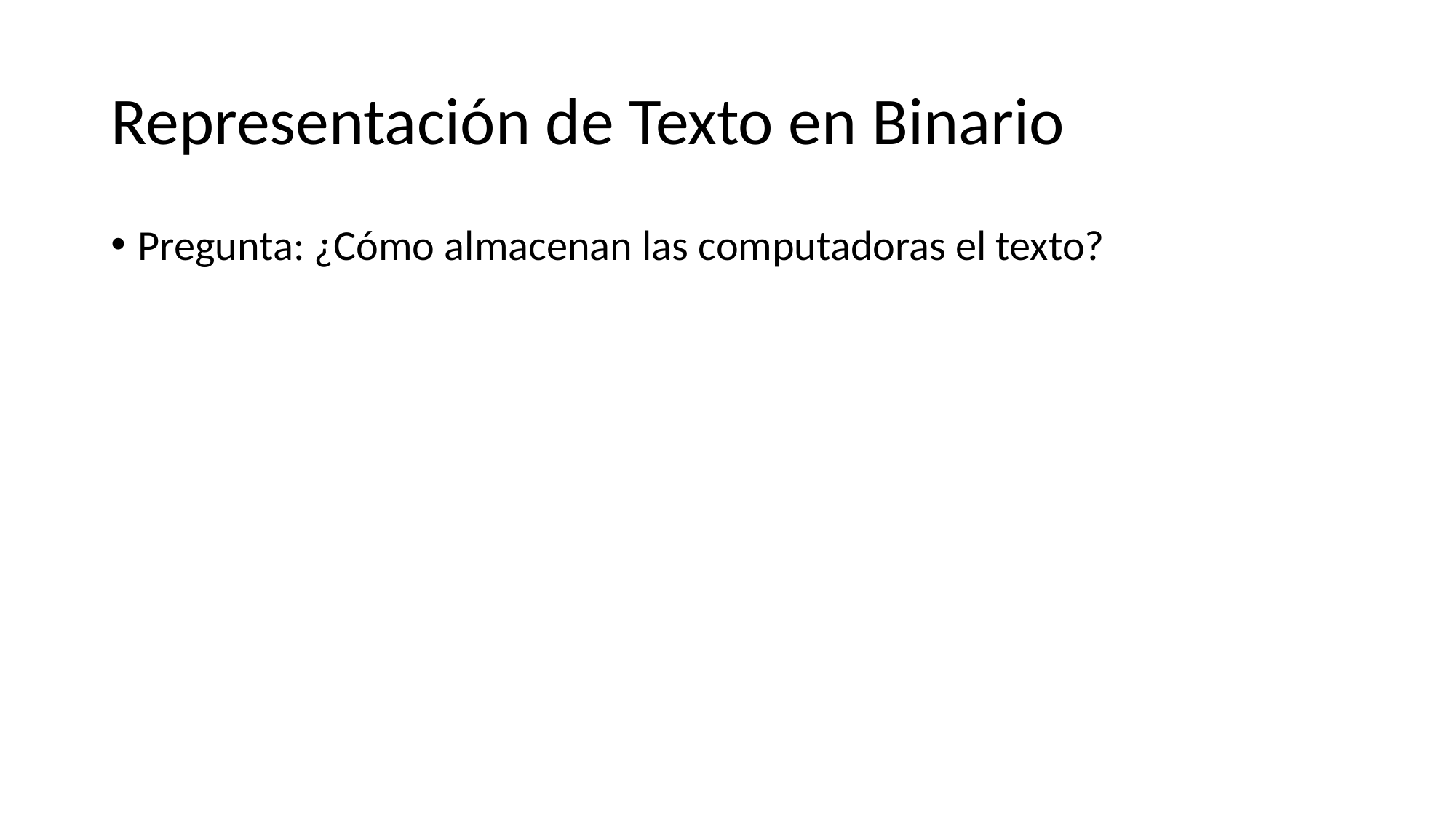

# Representación de Texto en Binario
Pregunta: ¿Cómo almacenan las computadoras el texto?